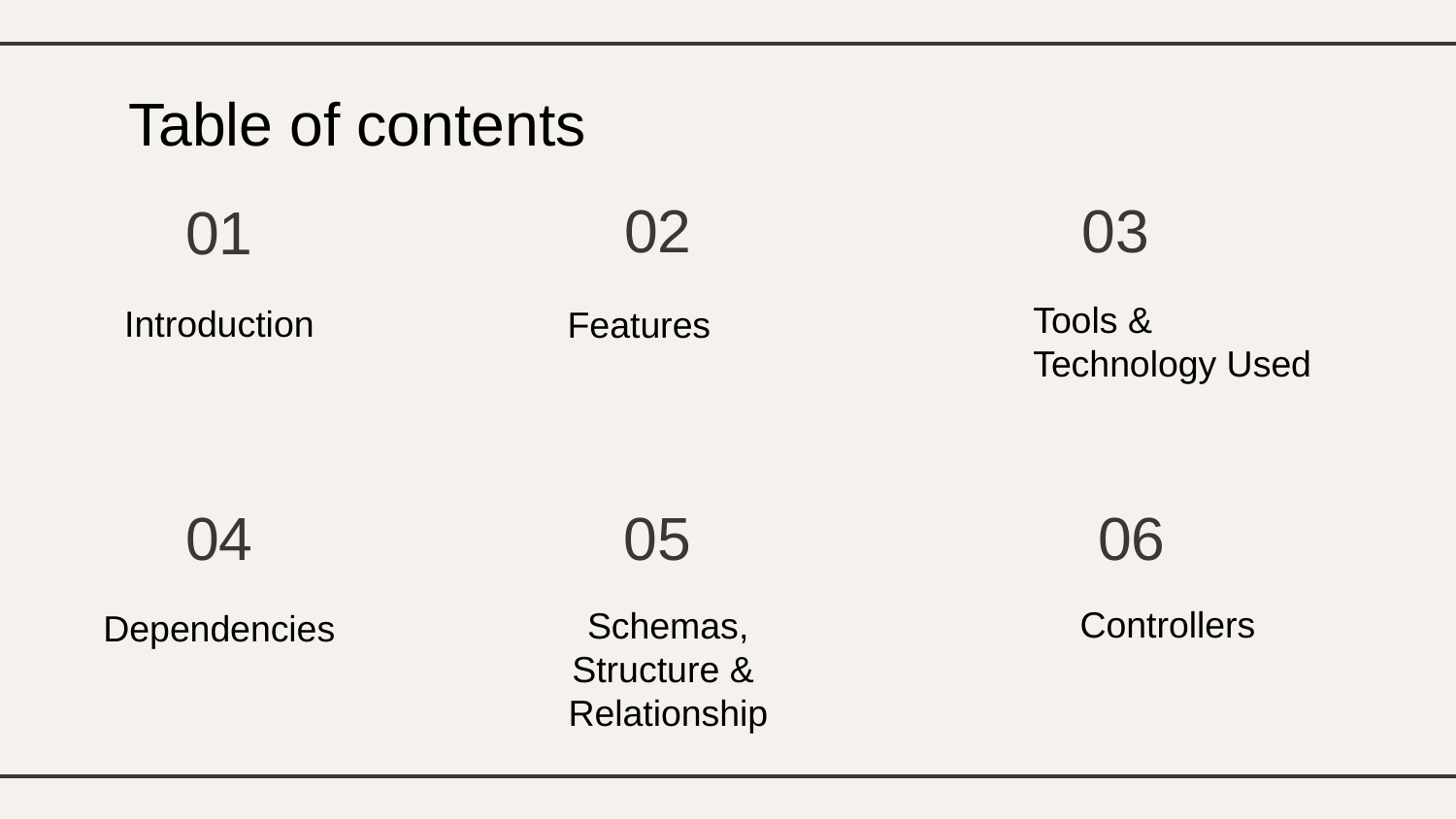

# Table of contents
03
02
01
Introduction
Tools &
Technology Used
Features
04
05
06
Schemas,
Structure &
Relationship
Controllers
Dependencies